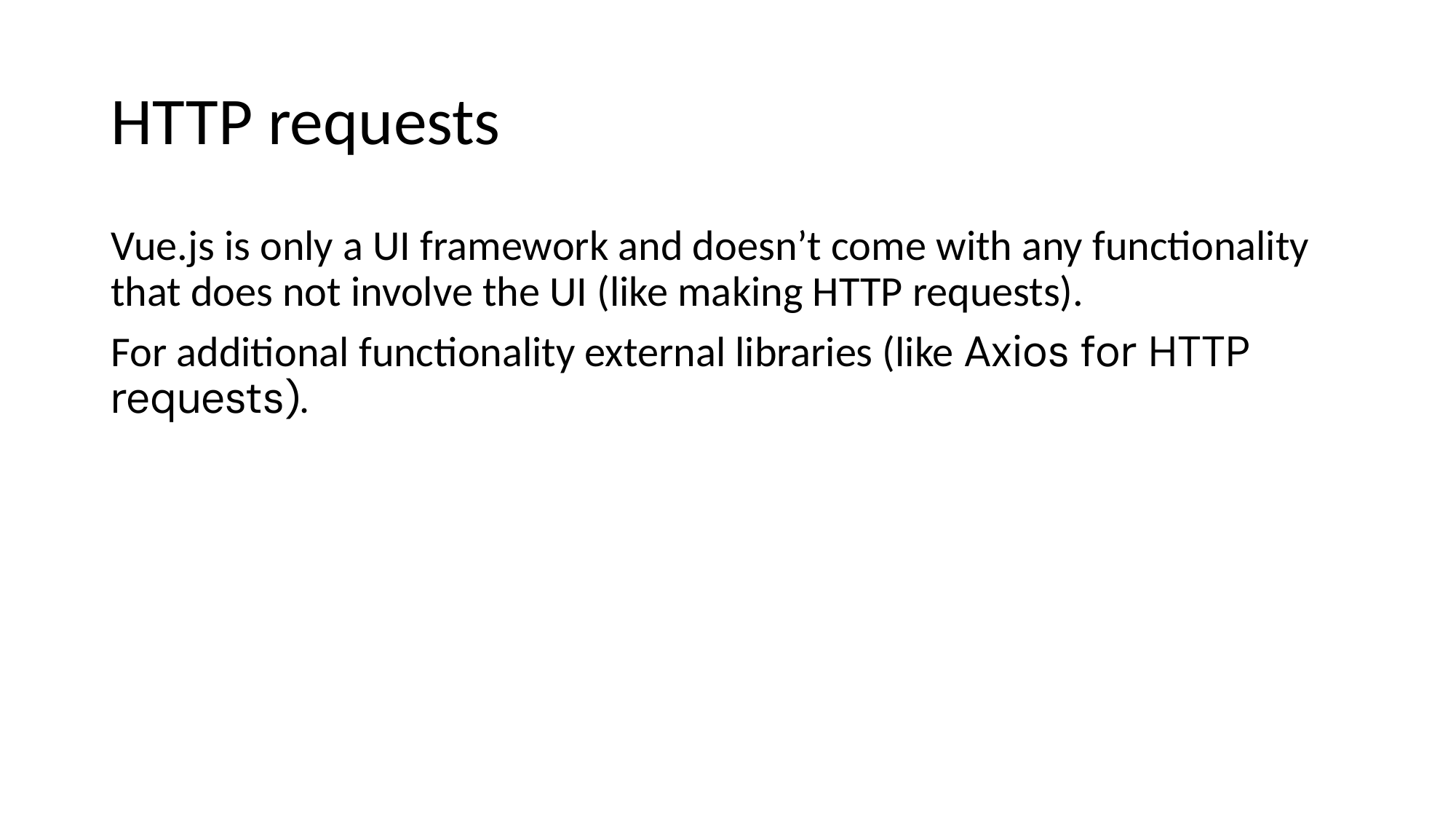

# HTTP requests
Vue.js is only a UI framework and doesn’t come with any functionality that does not involve the UI (like making HTTP requests).
For additional functionality external libraries (like Axios for HTTP requests).